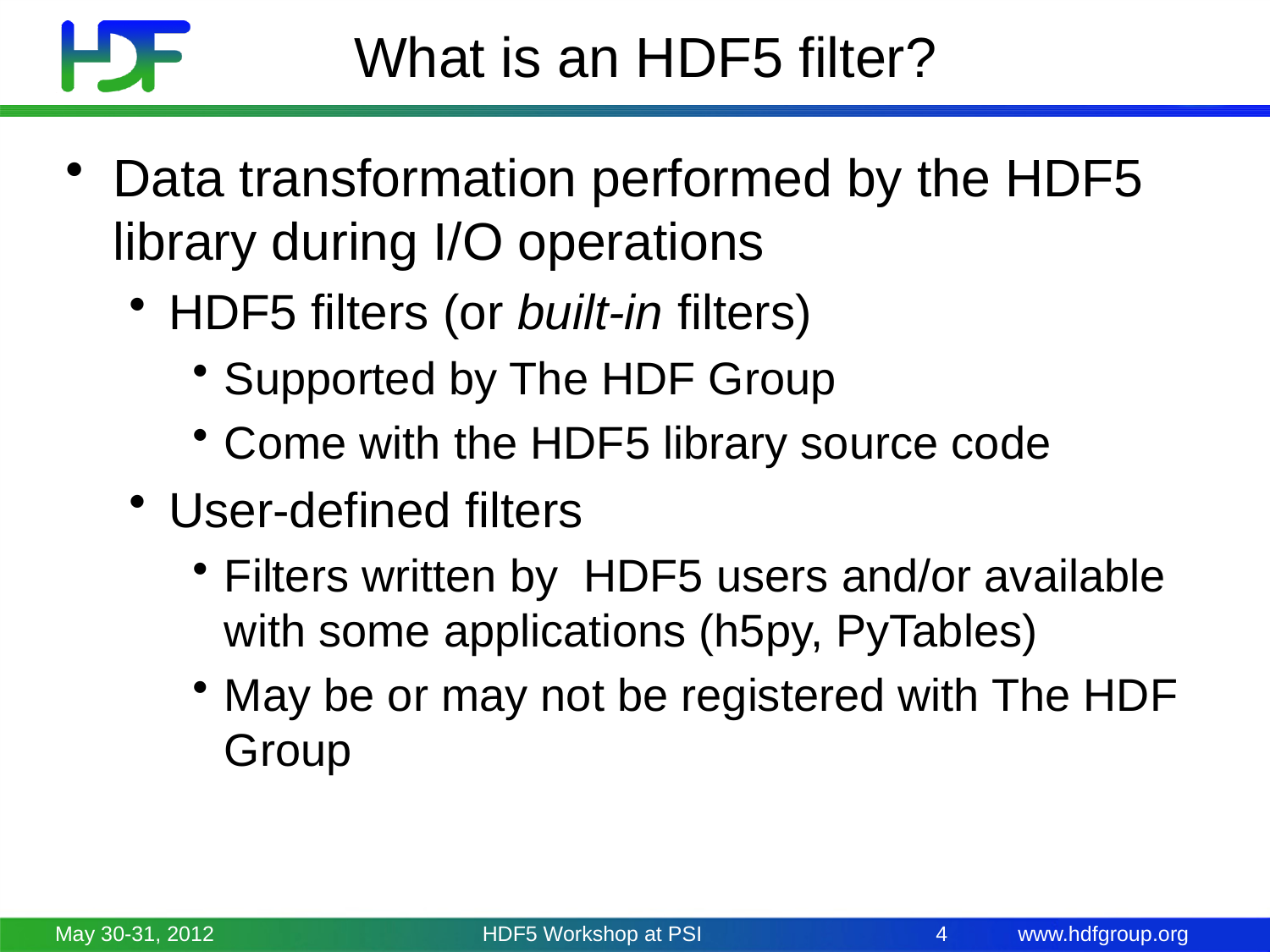

# What is an HDF5 filter?
Data transformation performed by the HDF5 library during I/O operations
HDF5 filters (or built-in filters)
Supported by The HDF Group
Come with the HDF5 library source code
User-defined filters
Filters written by  HDF5 users and/or available with some applications (h5py, PyTables)
May be or may not be registered with The HDF Group

May 30-31, 2012
HDF5 Workshop at PSI
4